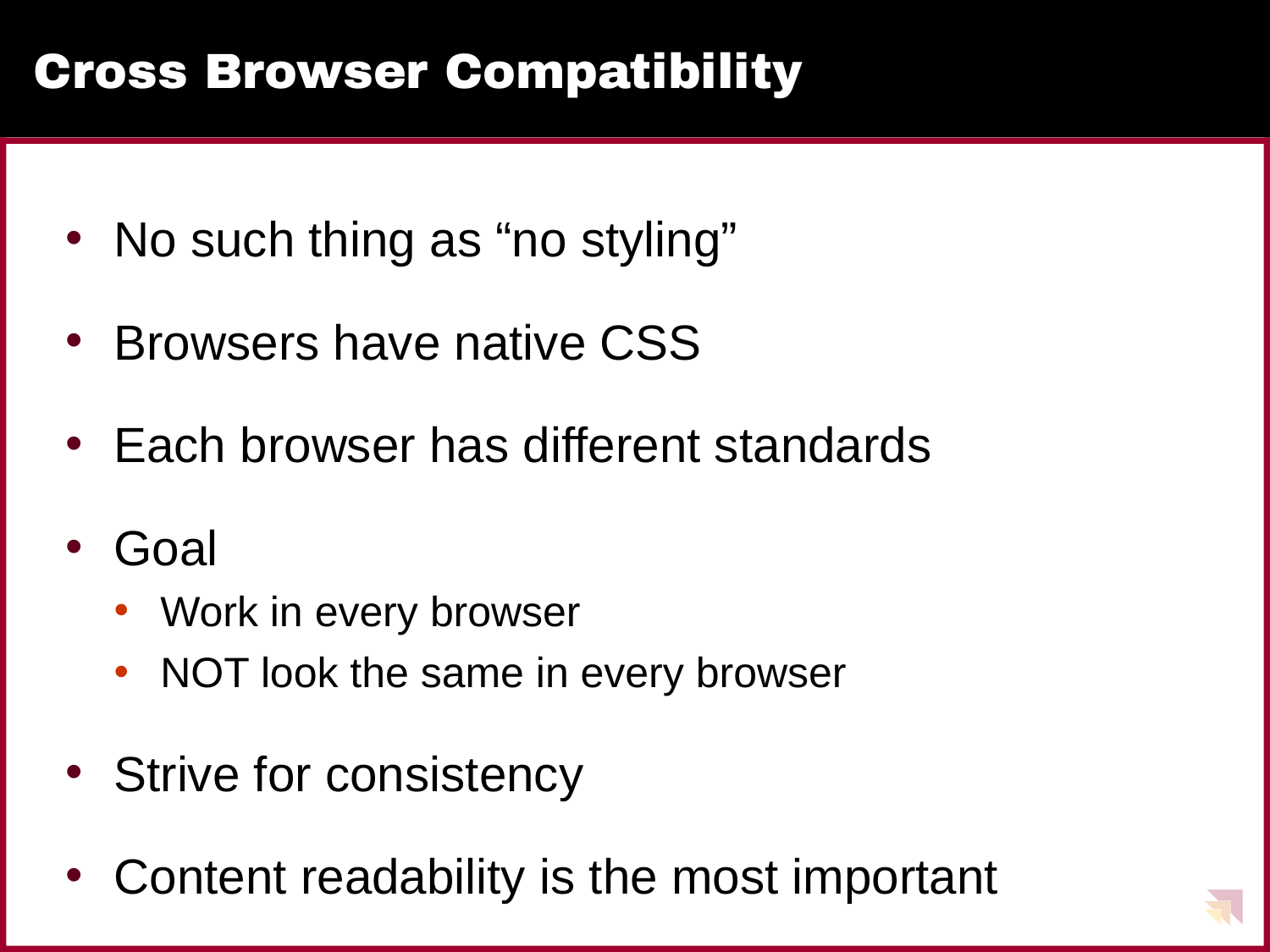

# Cross Browser Compatibility
No such thing as “no styling”
Browsers have native CSS
Each browser has different standards
Goal
Work in every browser
NOT look the same in every browser
Strive for consistency
Content readability is the most important